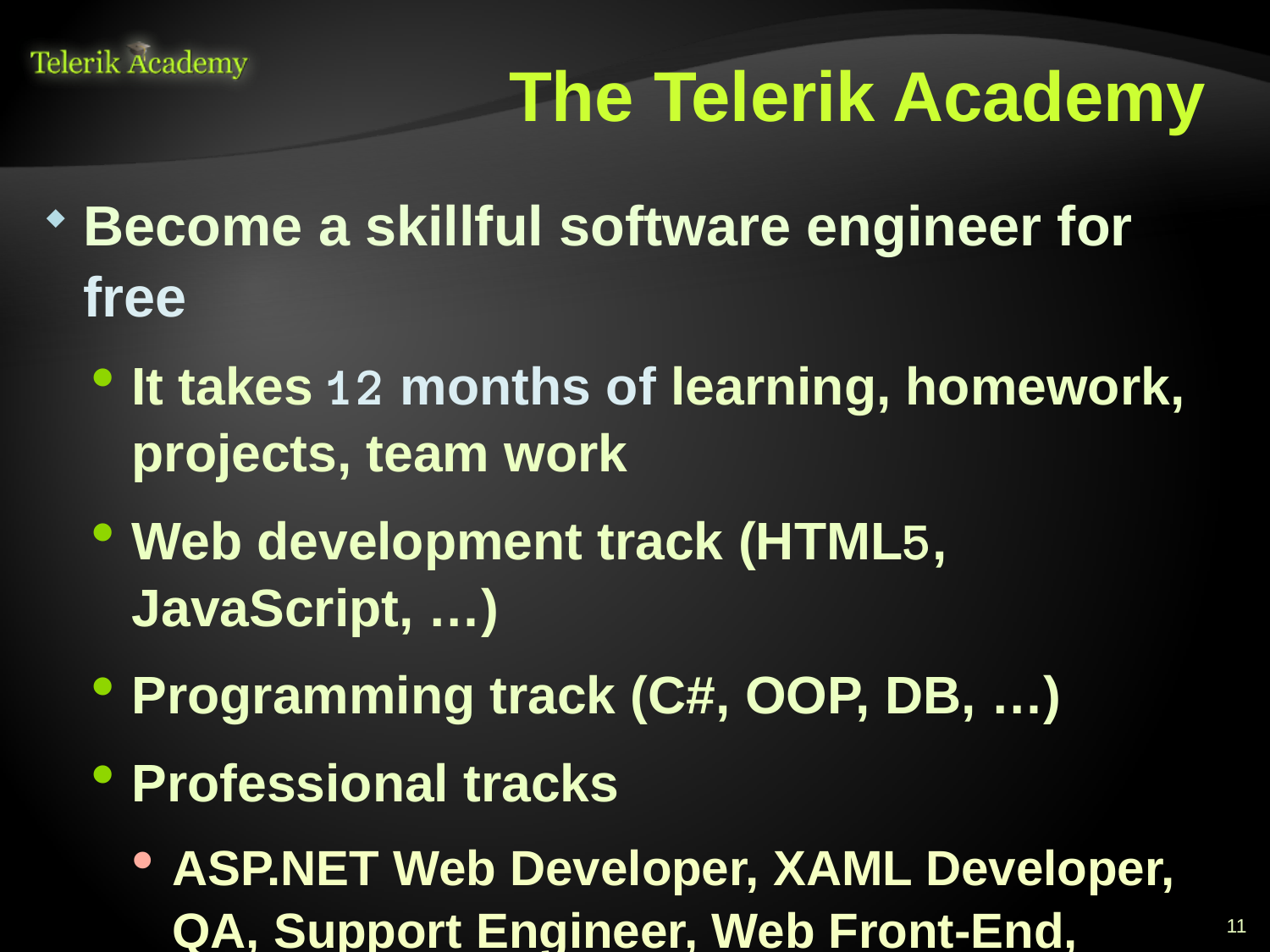

# The Telerik Academy
Become a skillful software engineer for free
It takes 12 months of learning, homework, projects, team work
Web development track (HTML5, JavaScript, …)
Programming track (C#, OOP, DB, …)
Professional tracks
ASP.NET Web Developer, XAML Developer, QA, Support Engineer, Web Front-End, Mobile Dev, Windows 8 Dev, Cloud Dev, System Admin, …
11